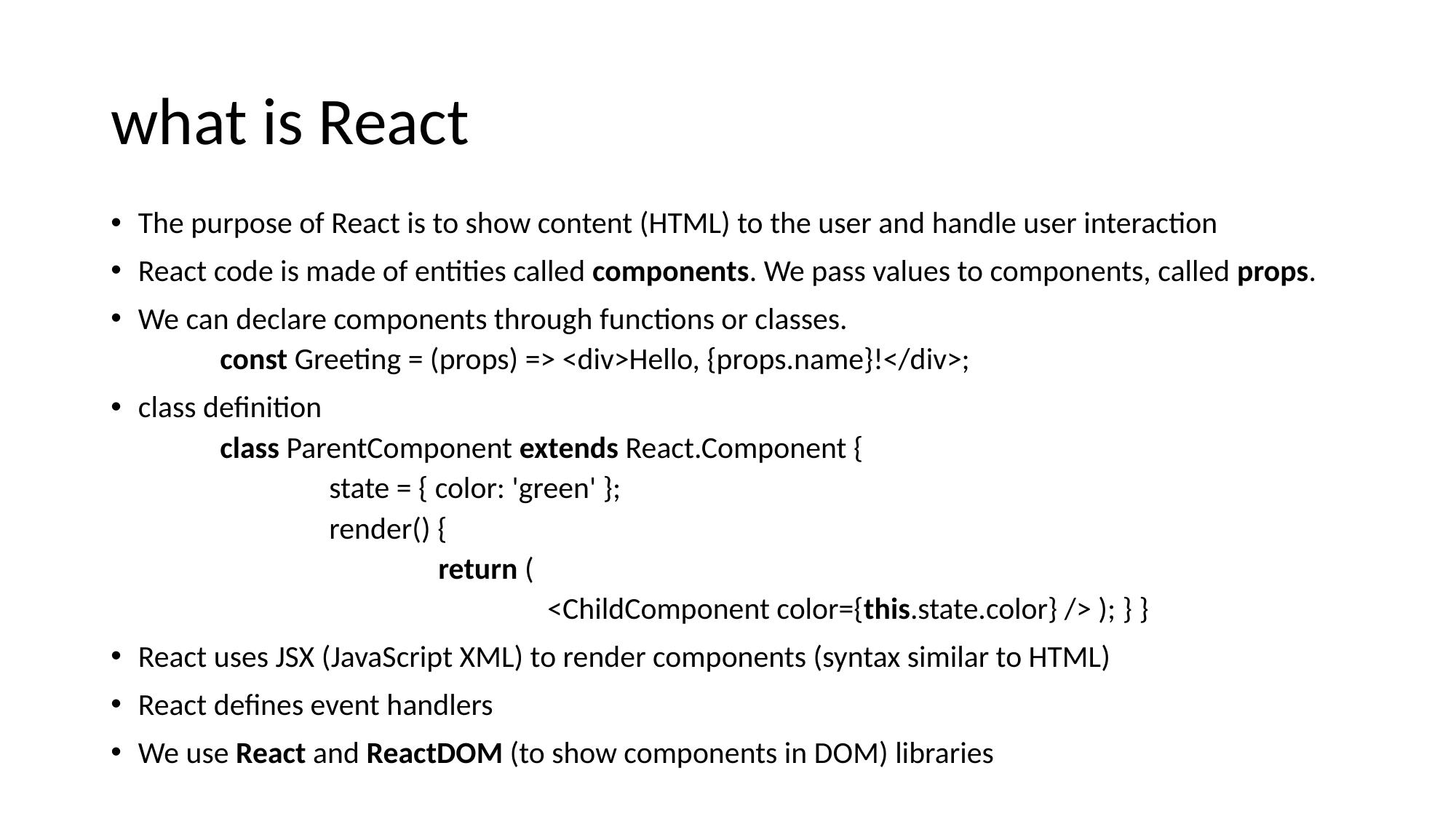

# what is React
The purpose of React is to show content (HTML) to the user and handle user interaction
React code is made of entities called components. We pass values to components, called props.
We can declare components through functions or classes.
const Greeting = (props) => <div>Hello, {props.name}!</div>;
class definition
class ParentComponent extends React.Component {
	state = { color: 'green' };
	render() {
		return (
			<ChildComponent color={this.state.color} /> ); } }
React uses JSX (JavaScript XML) to render components (syntax similar to HTML)
React defines event handlers
We use React and ReactDOM (to show components in DOM) libraries